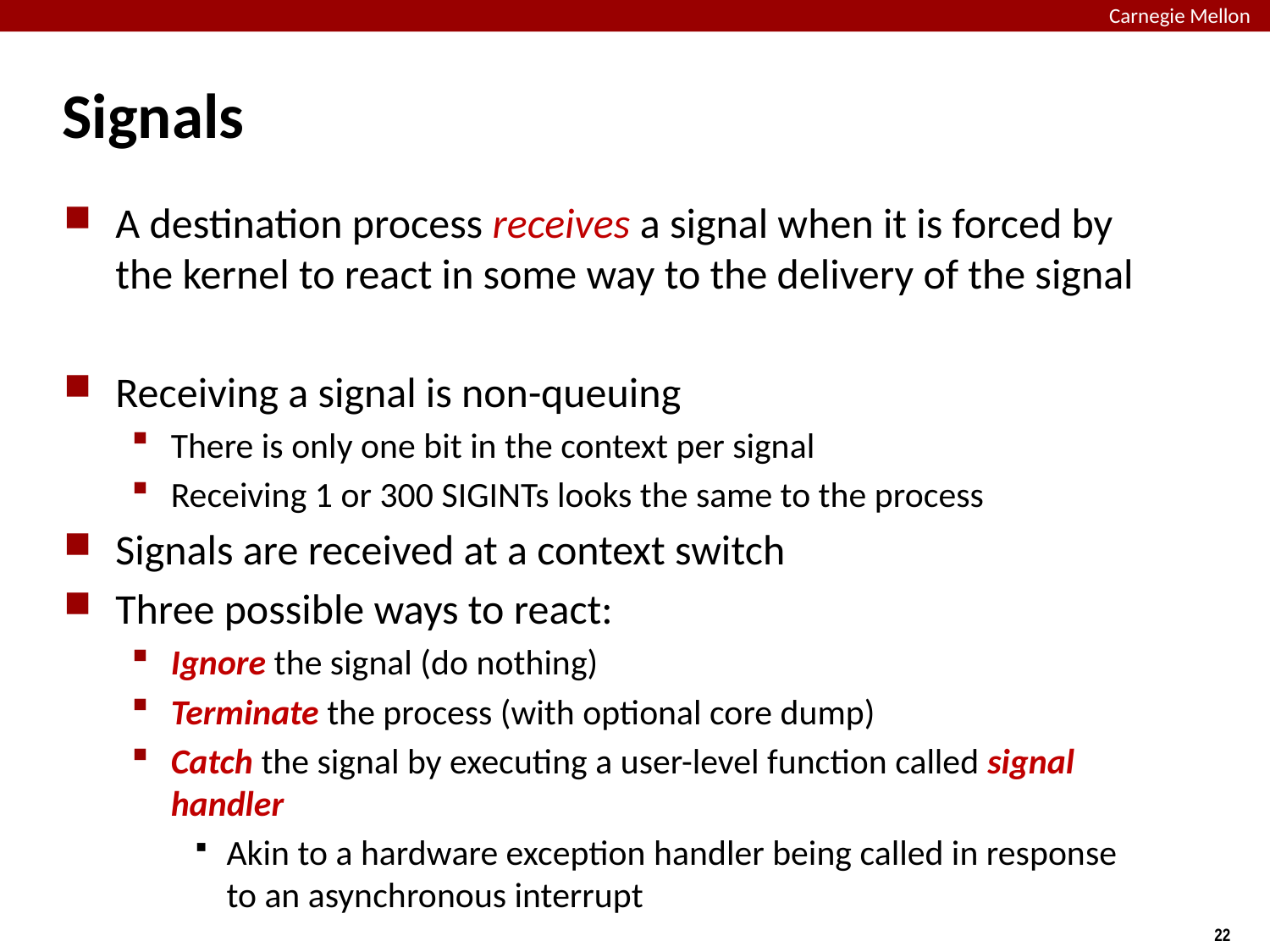

# Signals
A destination process receives a signal when it is forced by the kernel to react in some way to the delivery of the signal

Receiving a signal is non-queuing
There is only one bit in the context per signal
Receiving 1 or 300 SIGINTs looks the same to the process
Signals are received at a context switch
Three possible ways to react:
Ignore the signal (do nothing)
Terminate the process (with optional core dump)
Catch the signal by executing a user-level function called signal handler
Akin to a hardware exception handler being called in response to an asynchronous interrupt